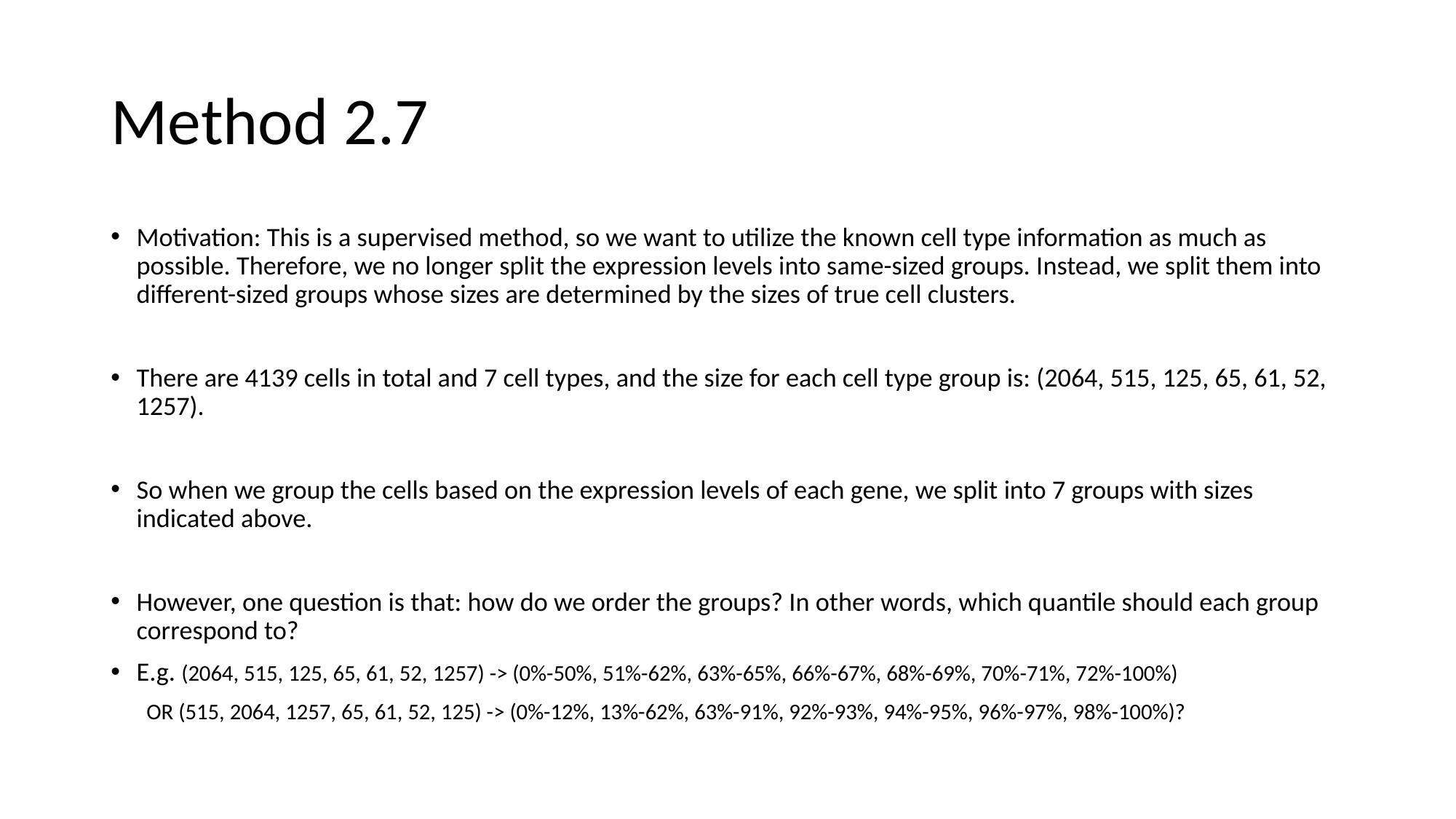

# Method 2.7
Motivation: This is a supervised method, so we want to utilize the known cell type information as much as possible. Therefore, we no longer split the expression levels into same-sized groups. Instead, we split them into different-sized groups whose sizes are determined by the sizes of true cell clusters.

There are 4139 cells in total and 7 cell types, and the size for each cell type group is: (2064, 515, 125, 65, 61, 52, 1257).

So when we group the cells based on the expression levels of each gene, we split into 7 groups with sizes indicated above.

However, one question is that: how do we order the groups? In other words, which quantile should each group correspond to?
E.g. (2064, 515, 125, 65, 61, 52, 1257) -> (0%-50%, 51%-62%, 63%-65%, 66%-67%, 68%-69%, 70%-71%, 72%-100%)
       OR (515, 2064, 1257, 65, 61, 52, 125) -> (0%-12%, 13%-62%, 63%-91%, 92%-93%, 94%-95%, 96%-97%, 98%-100%)?